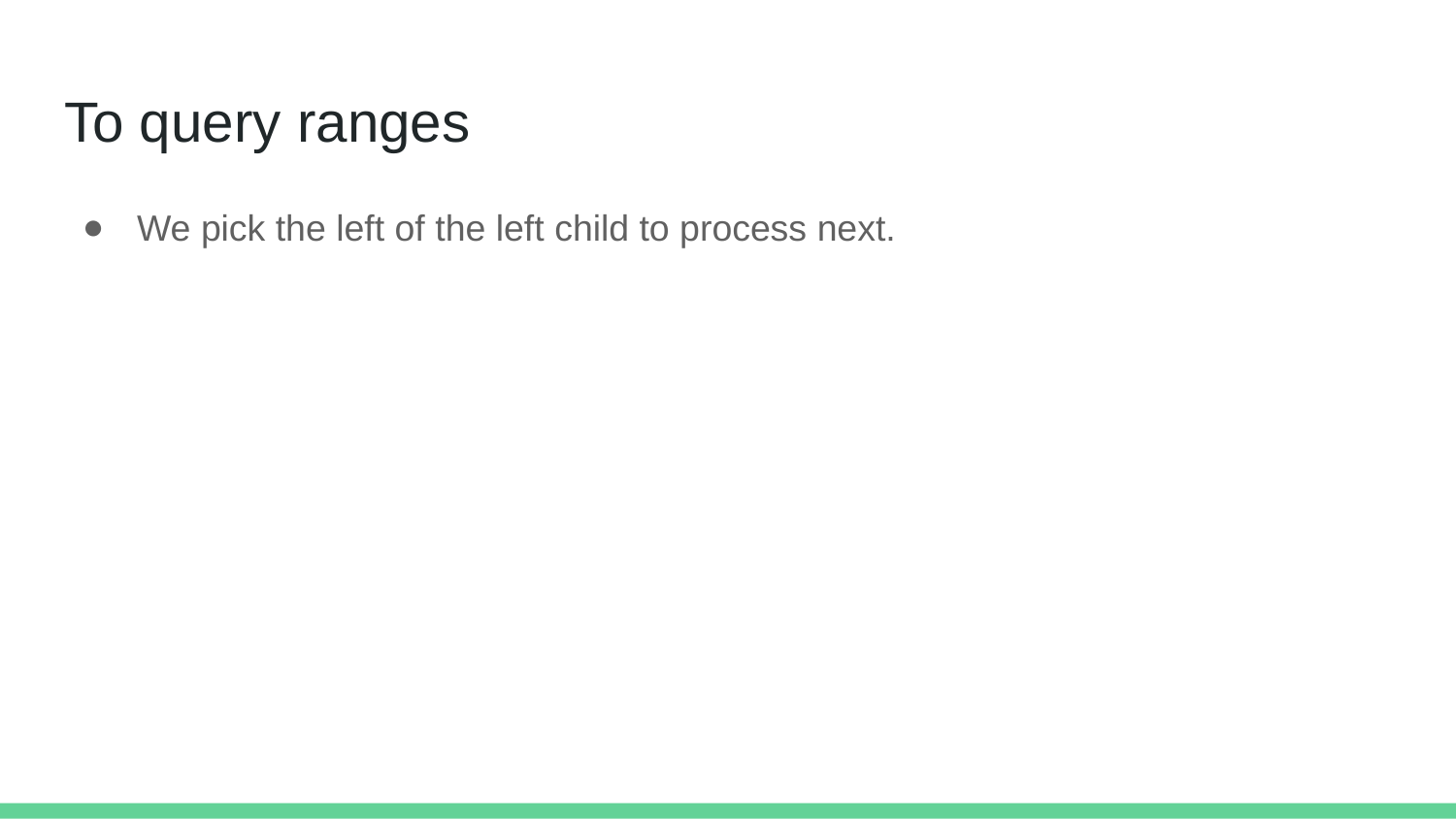

# To query ranges
We pick the left of the left child to process next.